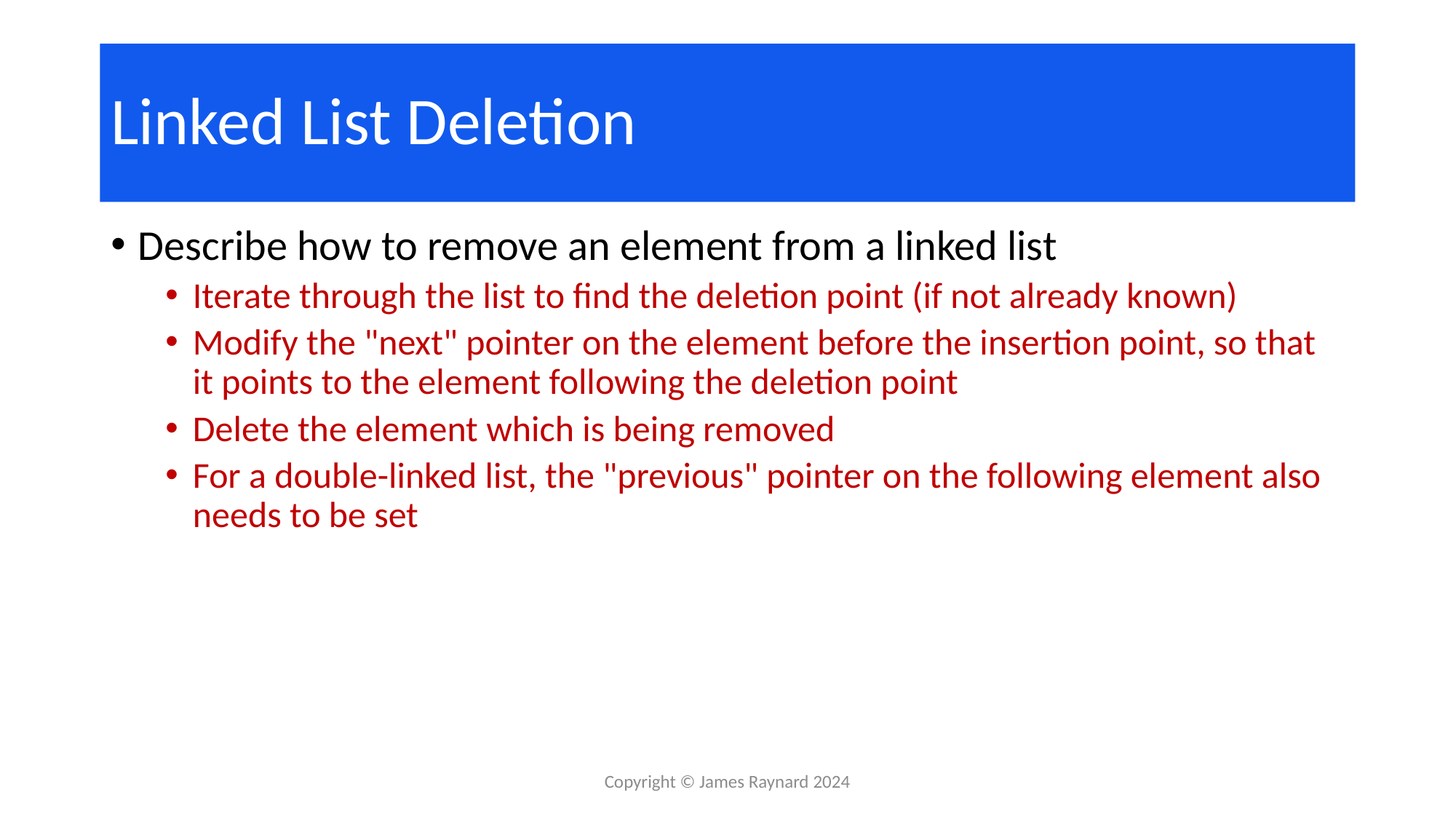

# Linked List Deletion
Describe how to remove an element from a linked list
Iterate through the list to find the deletion point (if not already known)
Modify the "next" pointer on the element before the insertion point, so that it points to the element following the deletion point
Delete the element which is being removed
For a double-linked list, the "previous" pointer on the following element also needs to be set

Copyright © James Raynard 2024